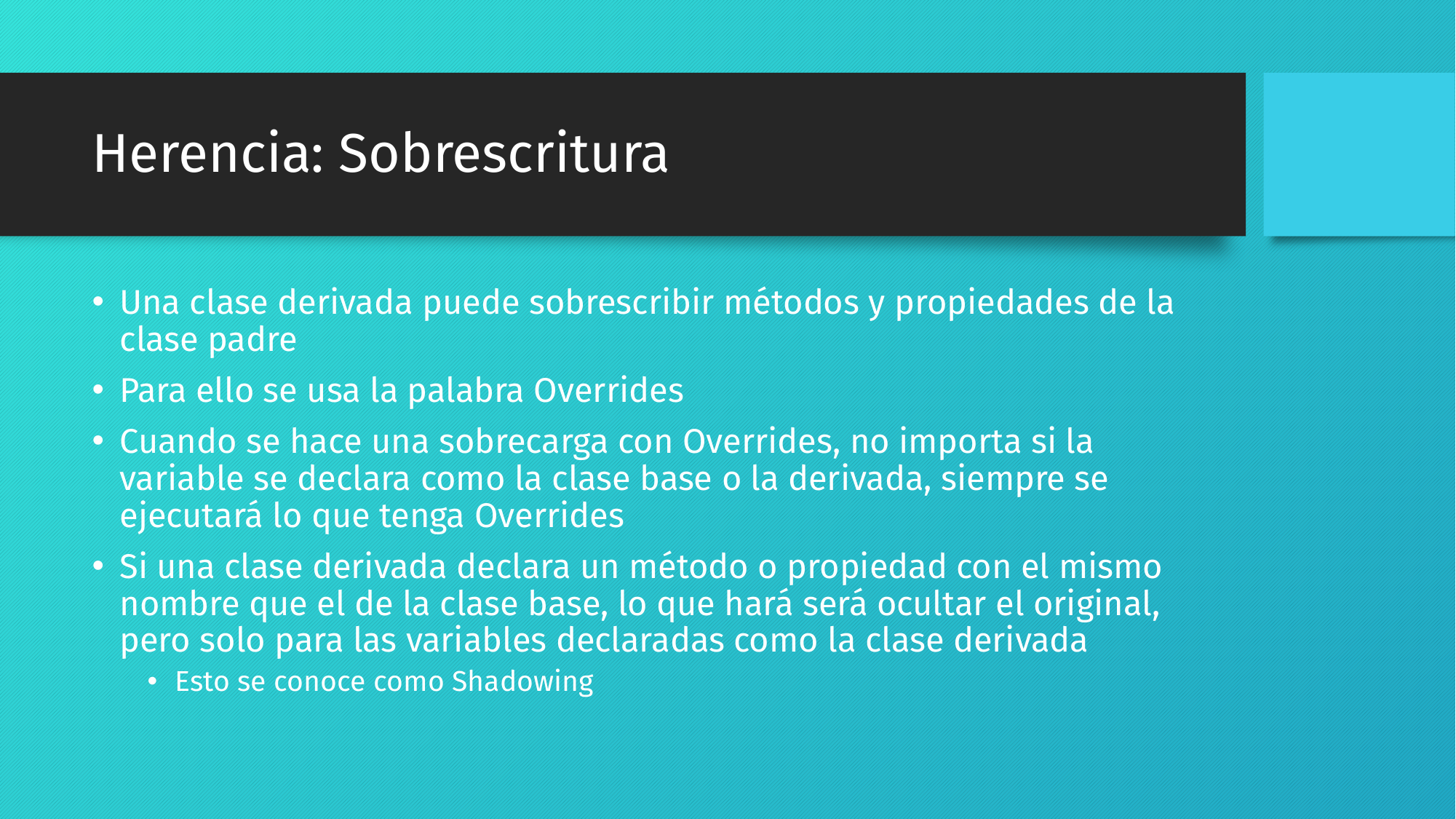

# Herencia: Sobrescritura
Una clase derivada puede sobrescribir métodos y propiedades de la clase padre
Para ello se usa la palabra Overrides
Cuando se hace una sobrecarga con Overrides, no importa si la variable se declara como la clase base o la derivada, siempre se ejecutará lo que tenga Overrides
Si una clase derivada declara un método o propiedad con el mismo nombre que el de la clase base, lo que hará será ocultar el original, pero solo para las variables declaradas como la clase derivada
Esto se conoce como Shadowing